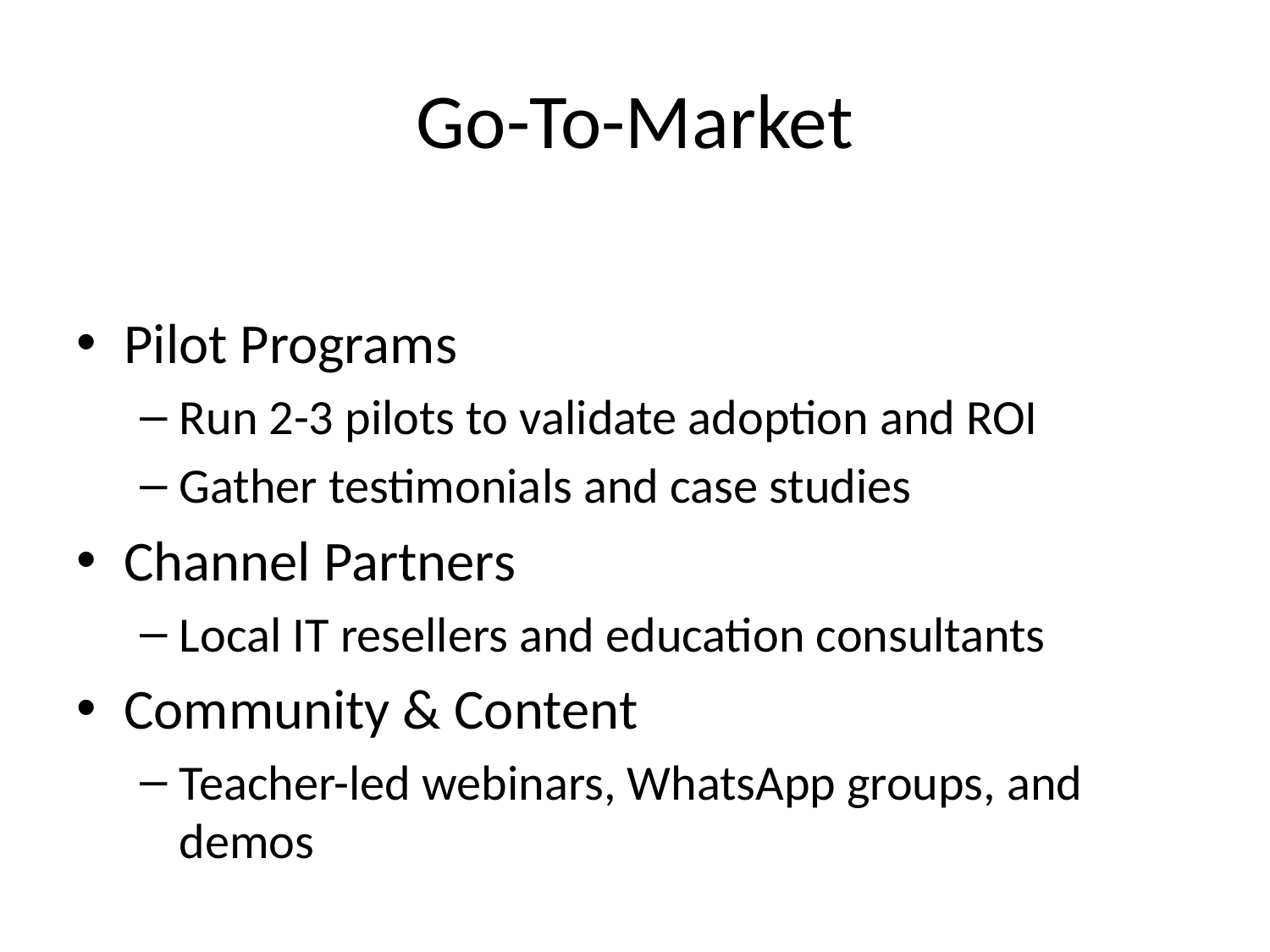

# Go-To-Market

Pilot Programs
Run 2-3 pilots to validate adoption and ROI
Gather testimonials and case studies
Channel Partners
Local IT resellers and education consultants
Community & Content
Teacher-led webinars, WhatsApp groups, and demos